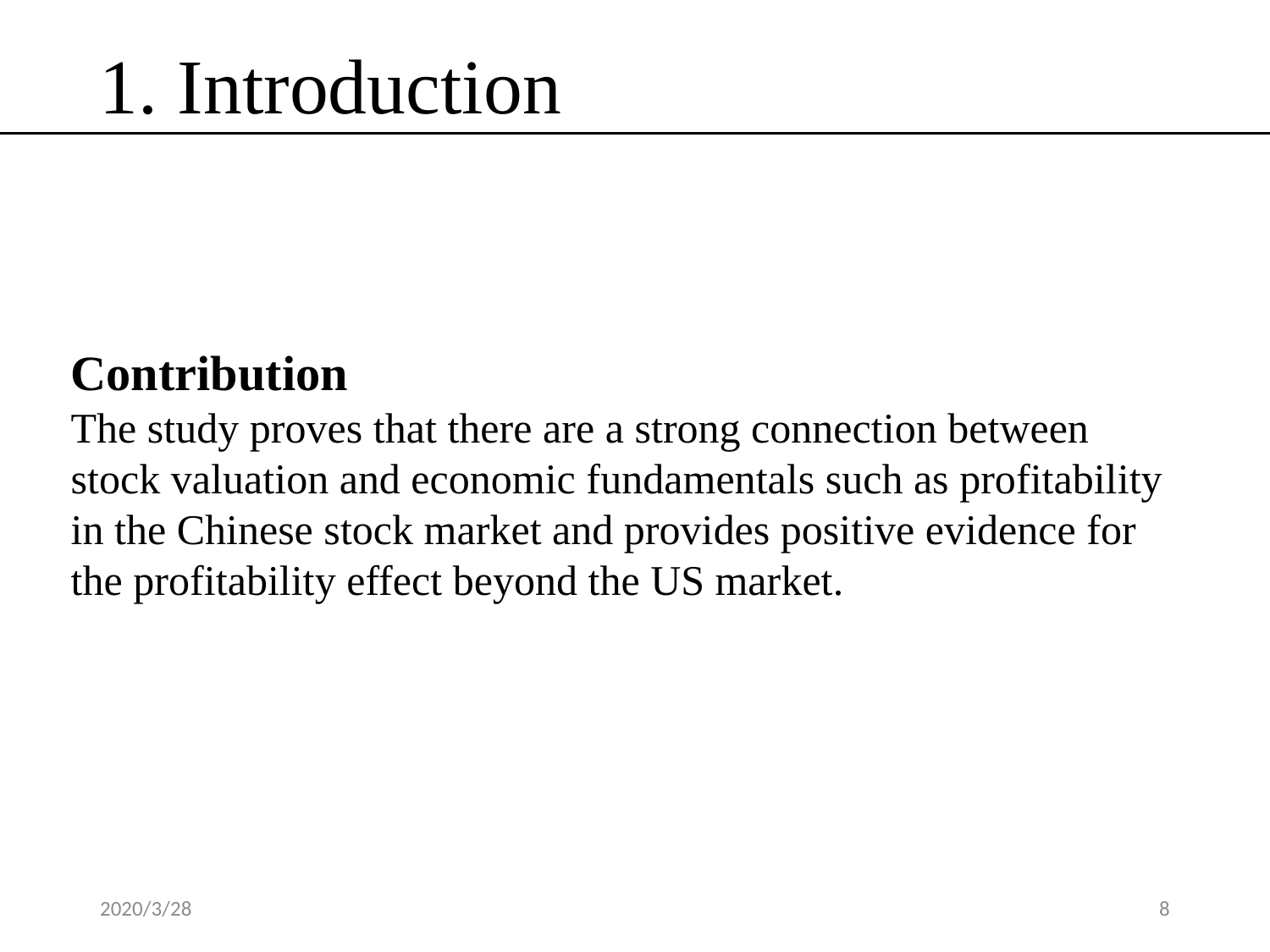

1. Introduction
Contribution
The study proves that there are a strong connection between stock valuation and economic fundamentals such as profitability in the Chinese stock market and provides positive evidence for the profitability effect beyond the US market.
2020/3/28
8